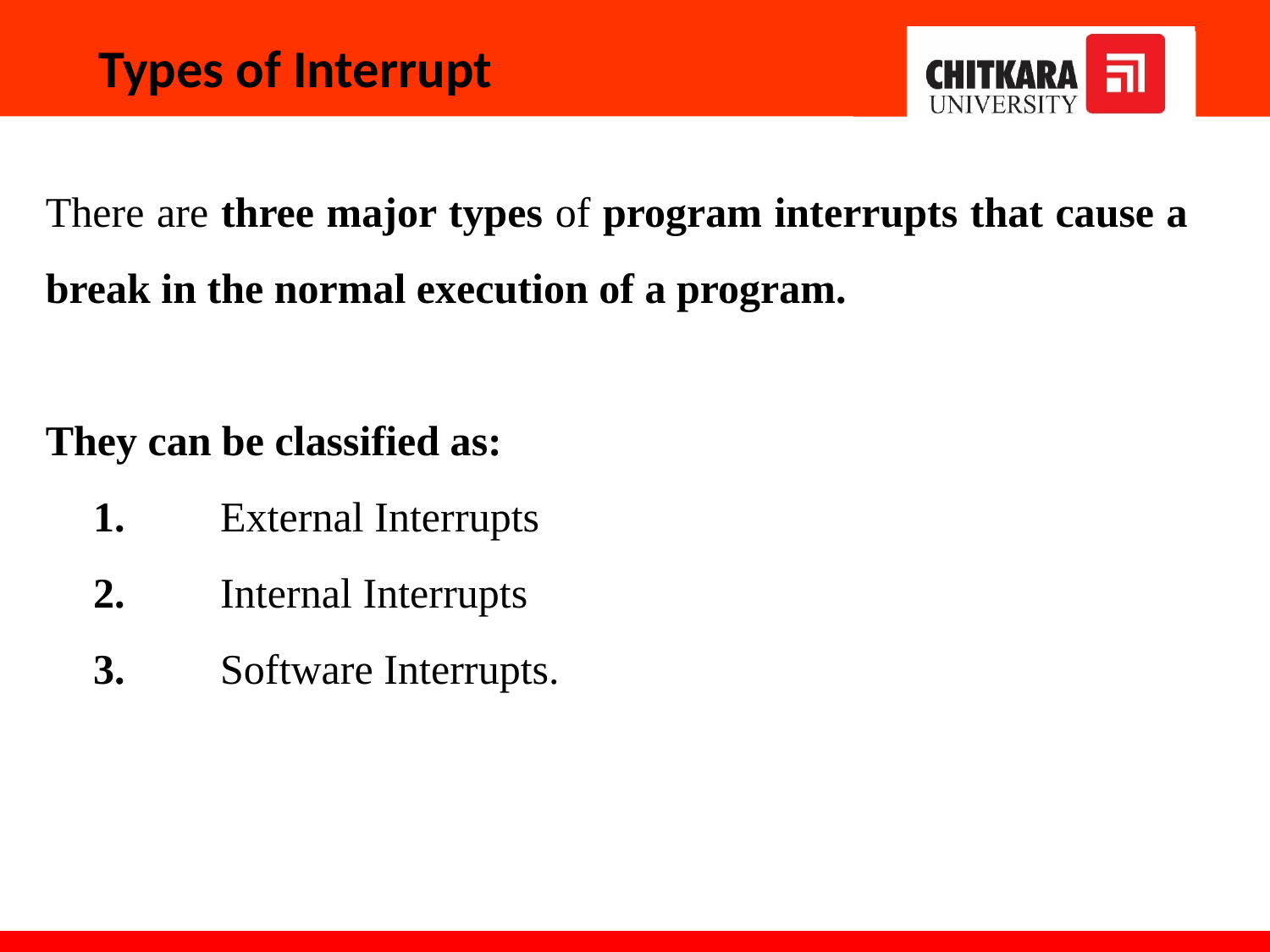

# Types of Interrupt
There are three major types of program interrupts that cause a break in the normal execution of a program.

They can be classified as:
	1.	External Interrupts
	2.	Internal Interrupts
	3.	Software Interrupts.